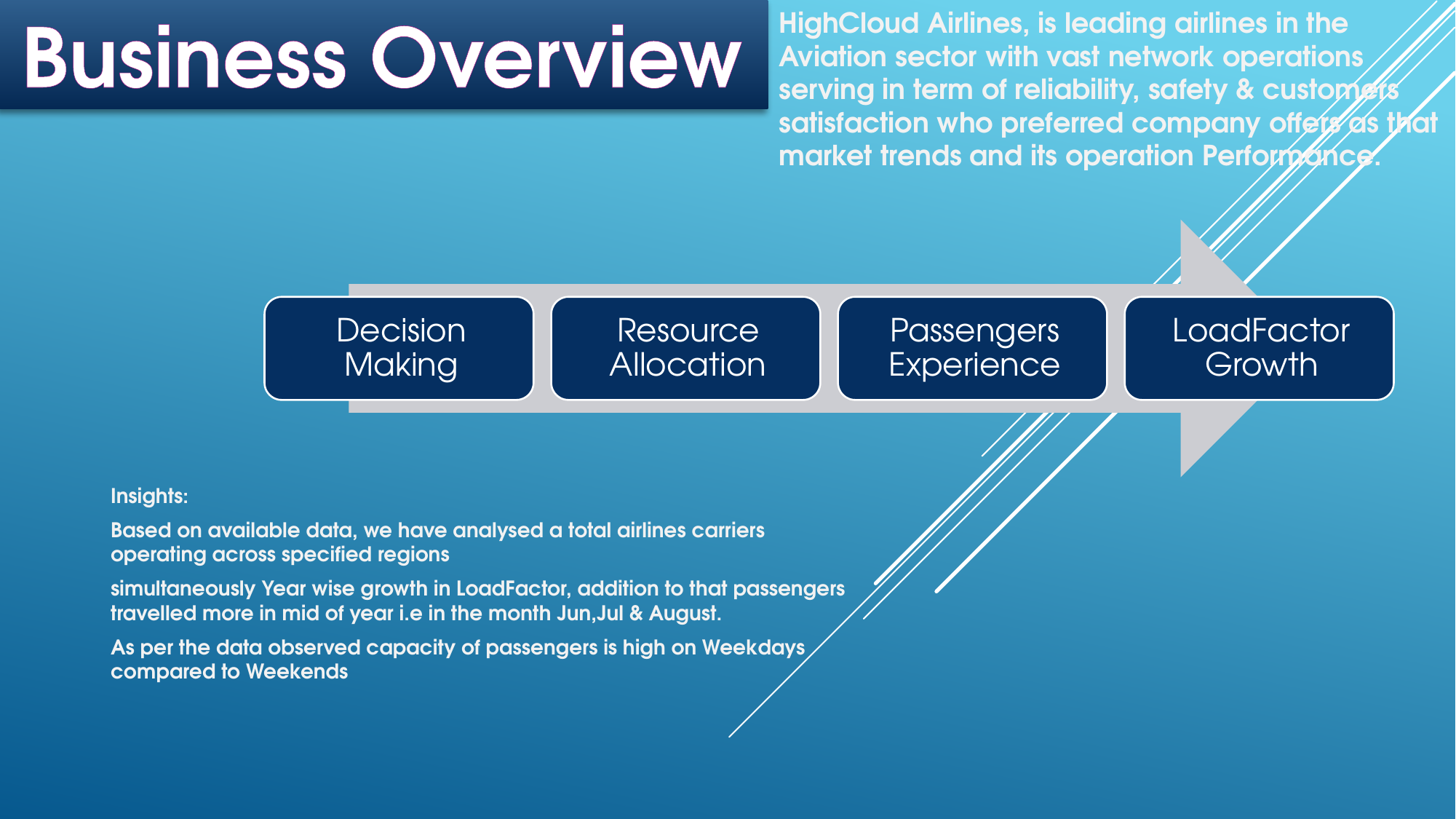

Business Overview
HighCloud Airlines, is leading airlines in the Aviation sector with vast network operations serving in term of reliability, safety & customers satisfaction who preferred company offers as that market trends and its operation Performance.
Decision Making
Resource Allocation
Passengers Experience
LoadFactor Growth
Insights:
Based on available data, we have analysed a total airlines carriers operating across specified regions
simultaneously Year wise growth in LoadFactor, addition to that passengers travelled more in mid of year i.e in the month Jun,Jul & August.
As per the data observed capacity of passengers is high on Weekdays compared to Weekends